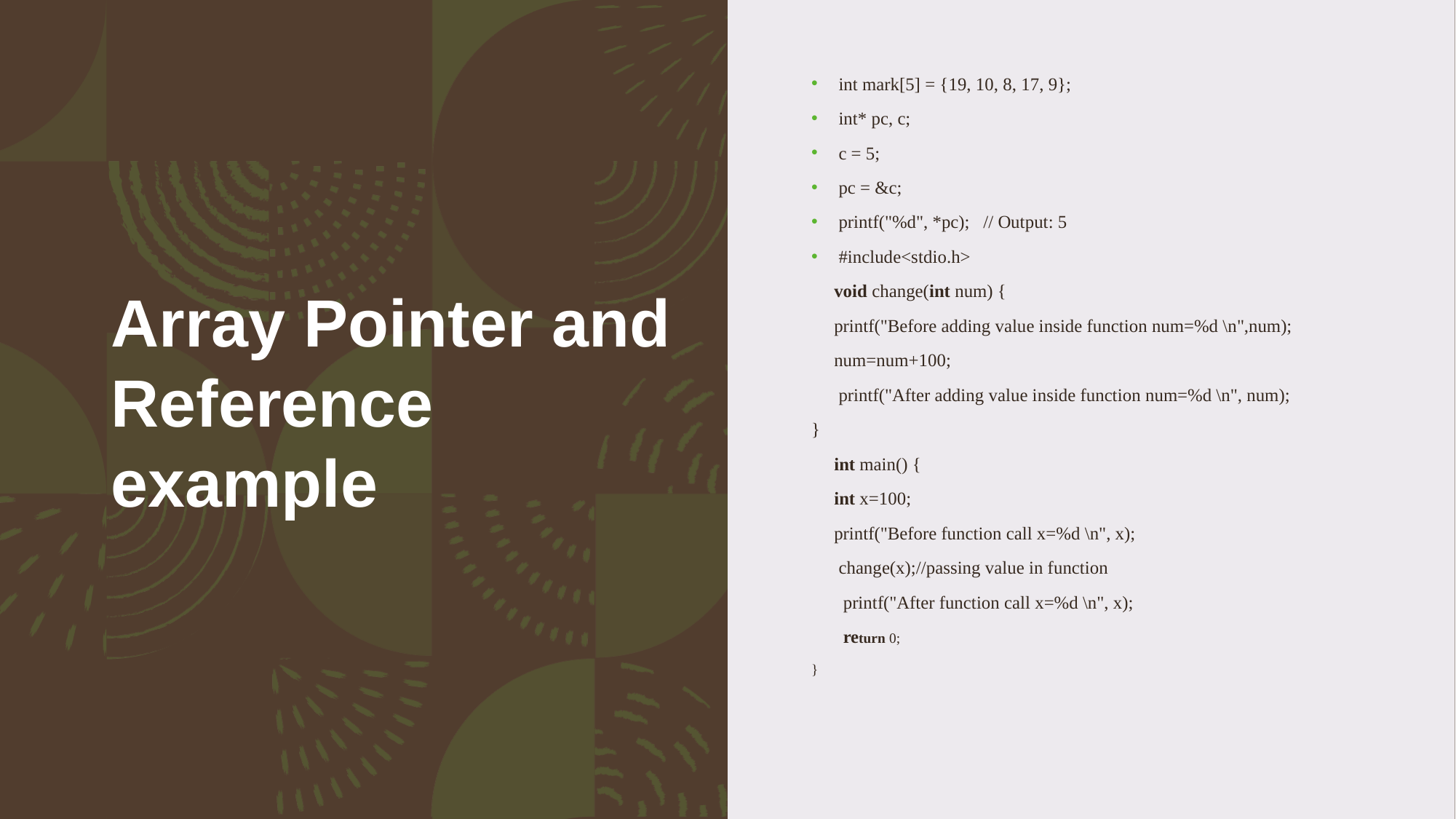

# Array Pointer and Reference example
int mark[5] = {19, 10, 8, 17, 9};
int* pc, c;
c = 5;
pc = &c;
printf("%d", *pc);   // Output: 5
#include<stdio.h>
     void change(int num) {
     printf("Before adding value inside function num=%d \n",num);
     num=num+100;
      printf("After adding value inside function num=%d \n", num);
}
     int main() {
     int x=100;
     printf("Before function call x=%d \n", x);
      change(x);//passing value in function
       printf("After function call x=%d \n", x);
       return 0;
}